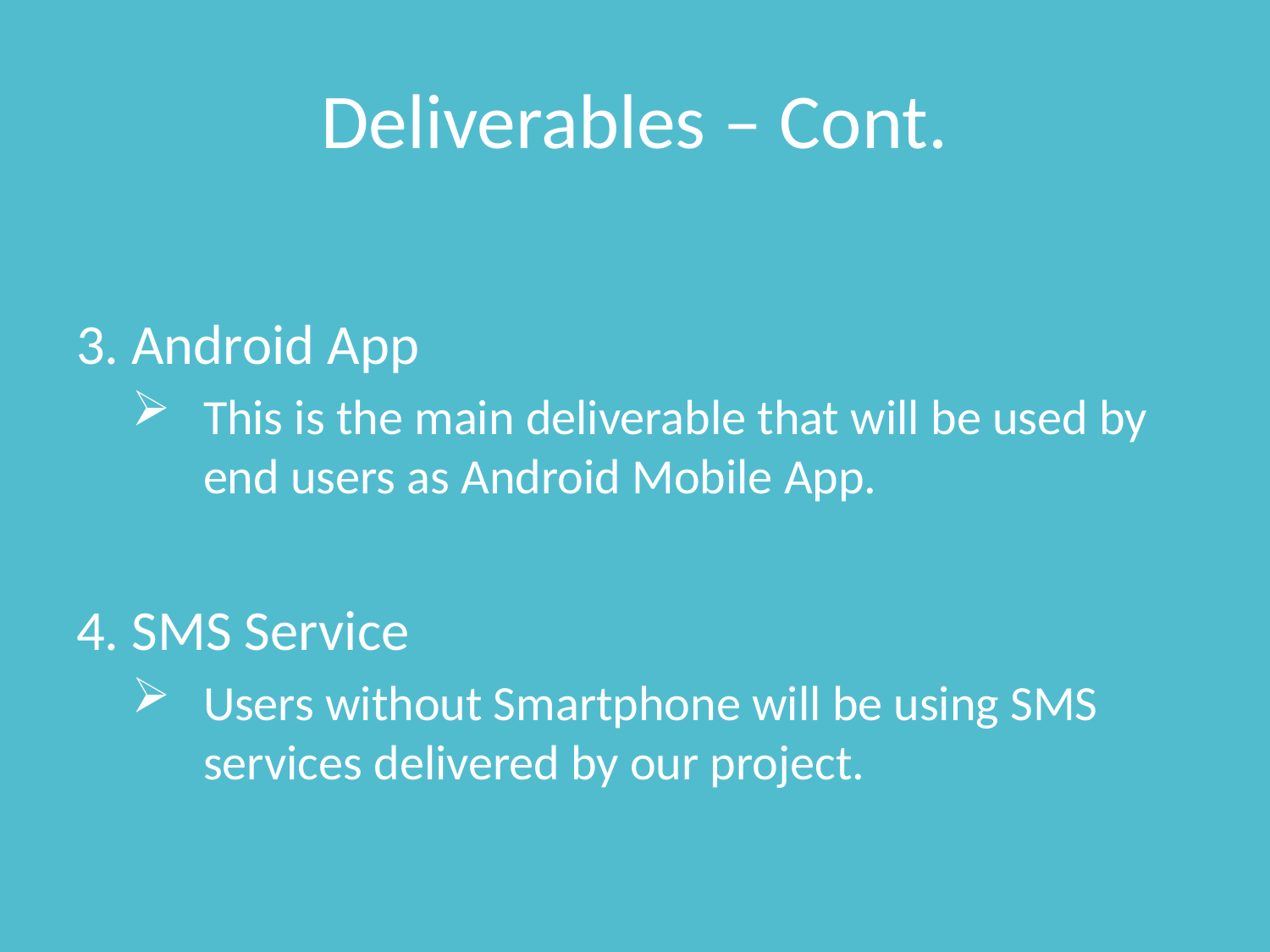

# Deliverables – Cont.

3. Android App
This is the main deliverable that will be used by end users as Android Mobile App.

4. SMS Service
Users without Smartphone will be using SMS services delivered by our project.